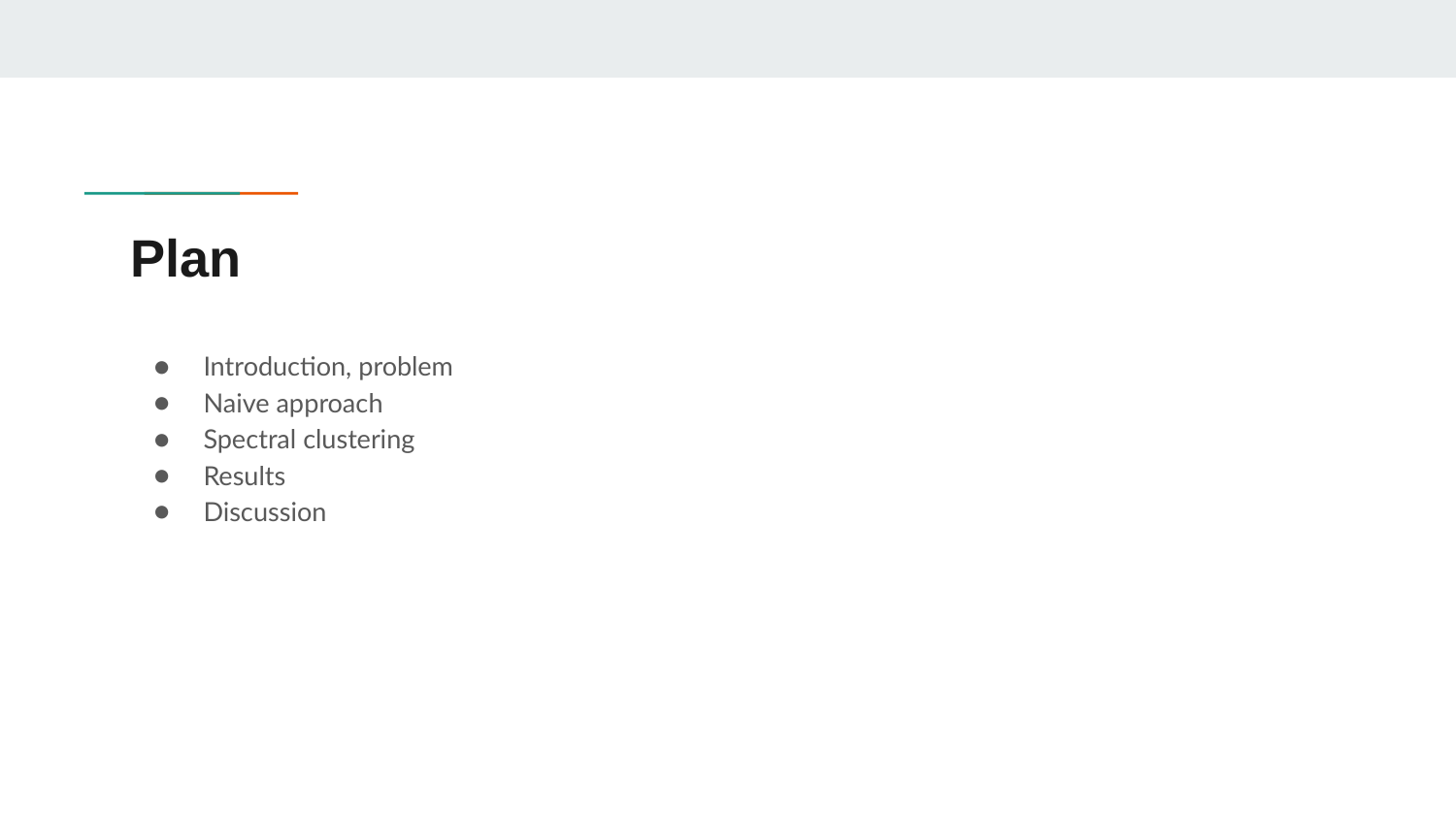

# Plan
Introduction, problem
Naive approach
Spectral clustering
Results
Discussion